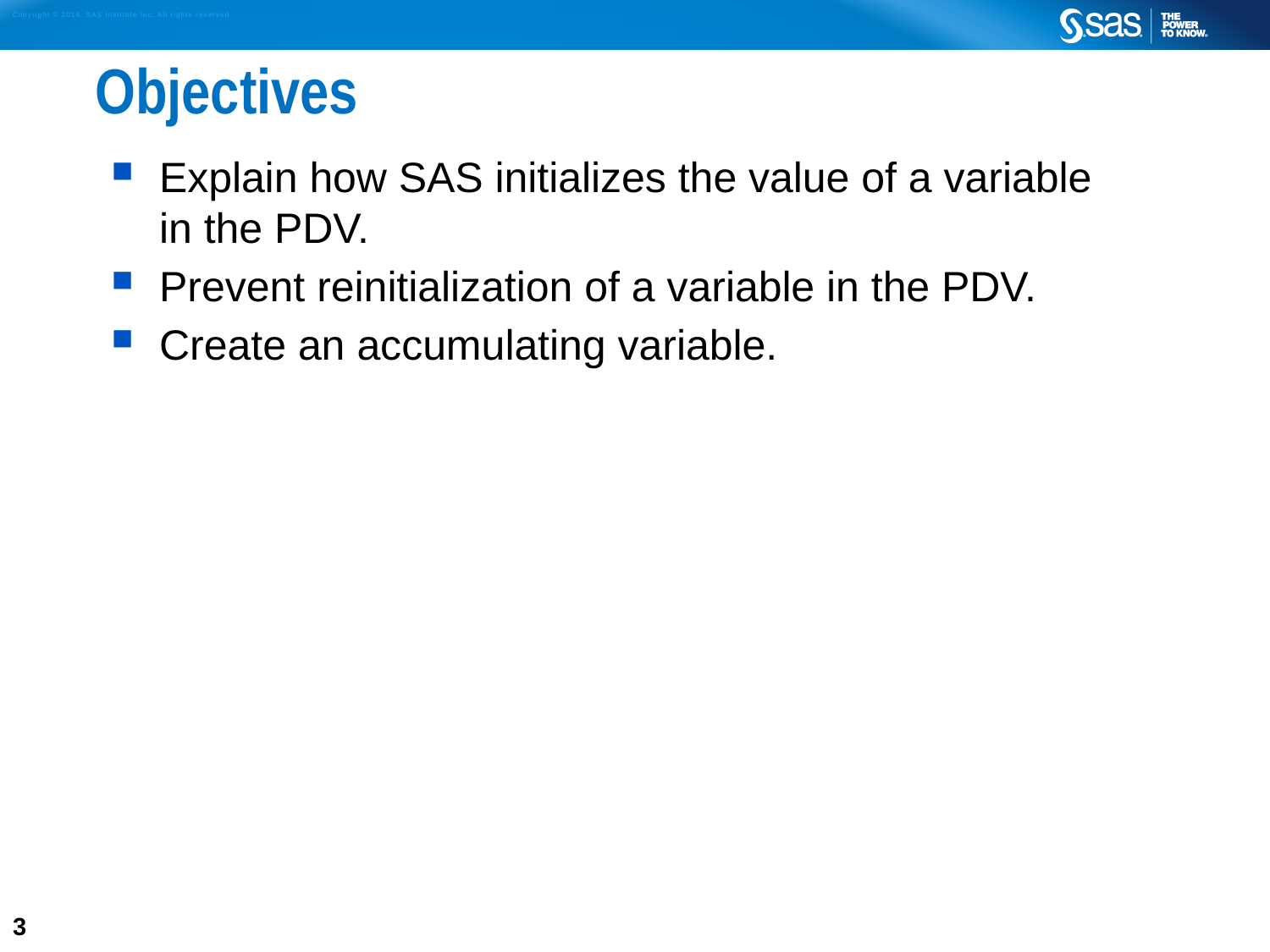

# Objectives
Explain how SAS initializes the value of a variable
in the PDV.
Prevent reinitialization of a variable in the PDV.
Create an accumulating variable.
3